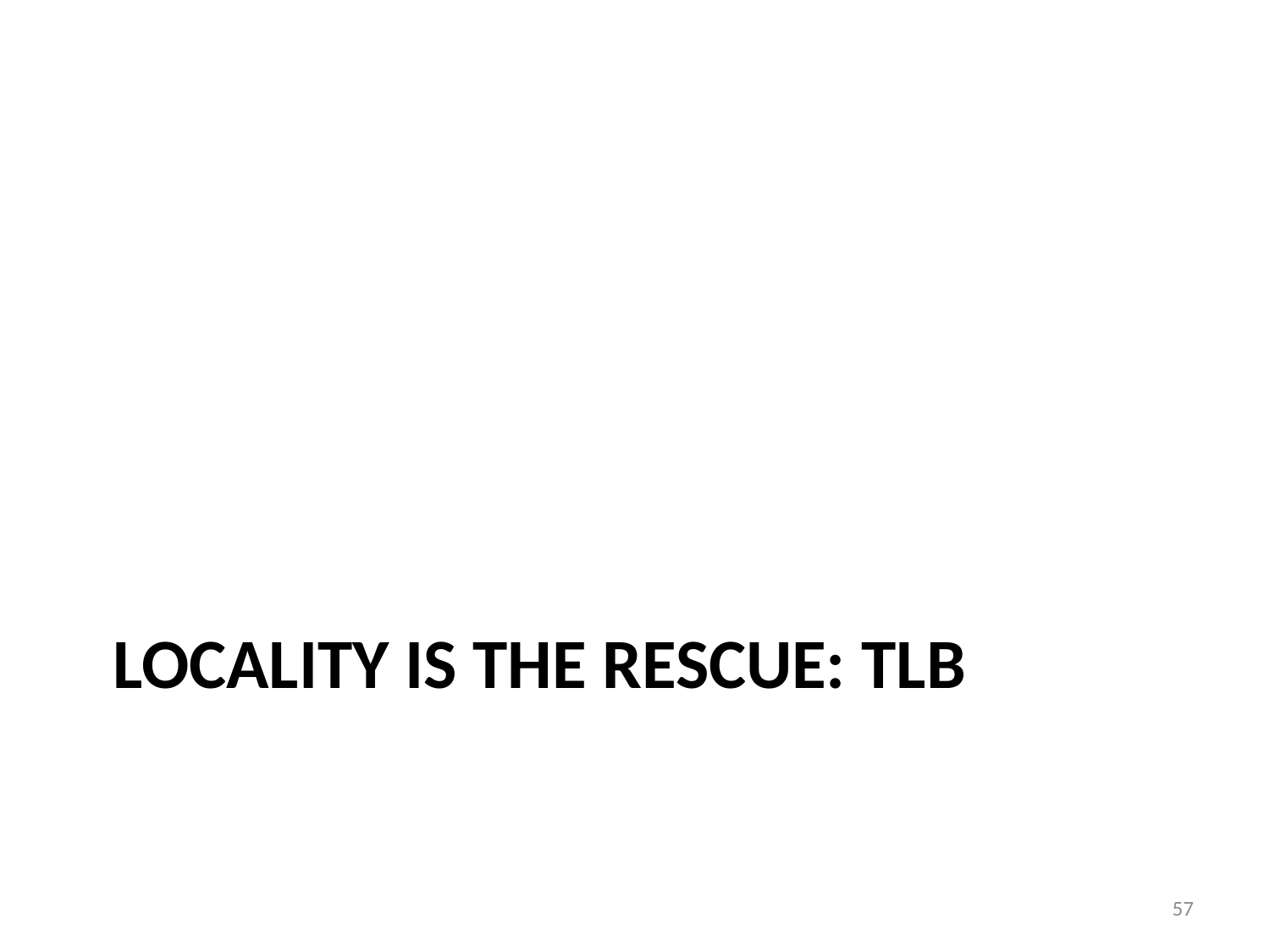

# Locality is the rescue: TLB
57